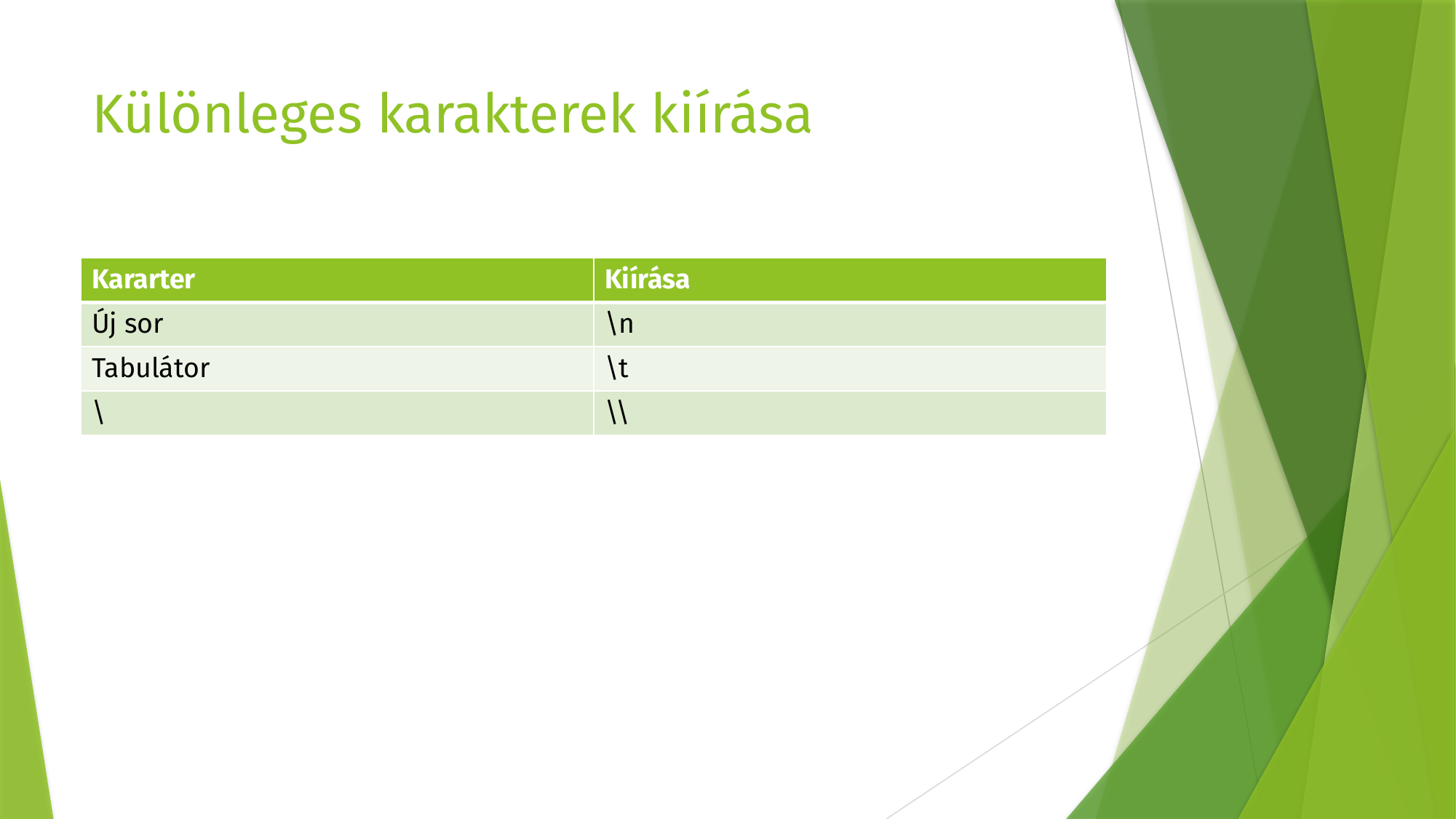

# Különleges karakterek kiírása
| Kararter | Kiírása |
| --- | --- |
| Új sor | \n |
| Tabulátor | \t |
| \ | \\ |